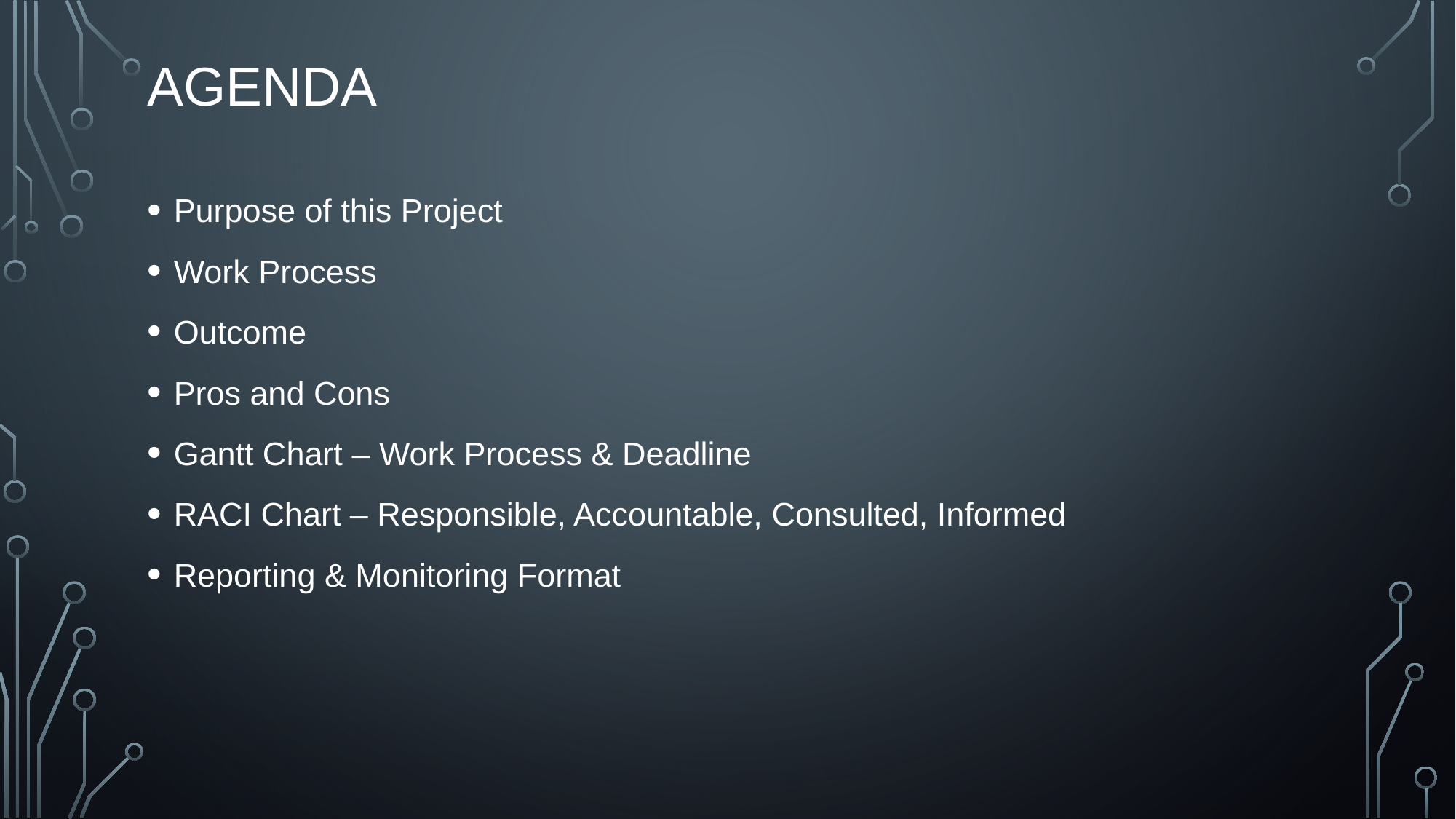

# AGENDA
Purpose of this Project
Work Process
Outcome
Pros and Cons
Gantt Chart – Work Process & Deadline
RACI Chart – Responsible, Accountable, Consulted, Informed
Reporting & Monitoring Format